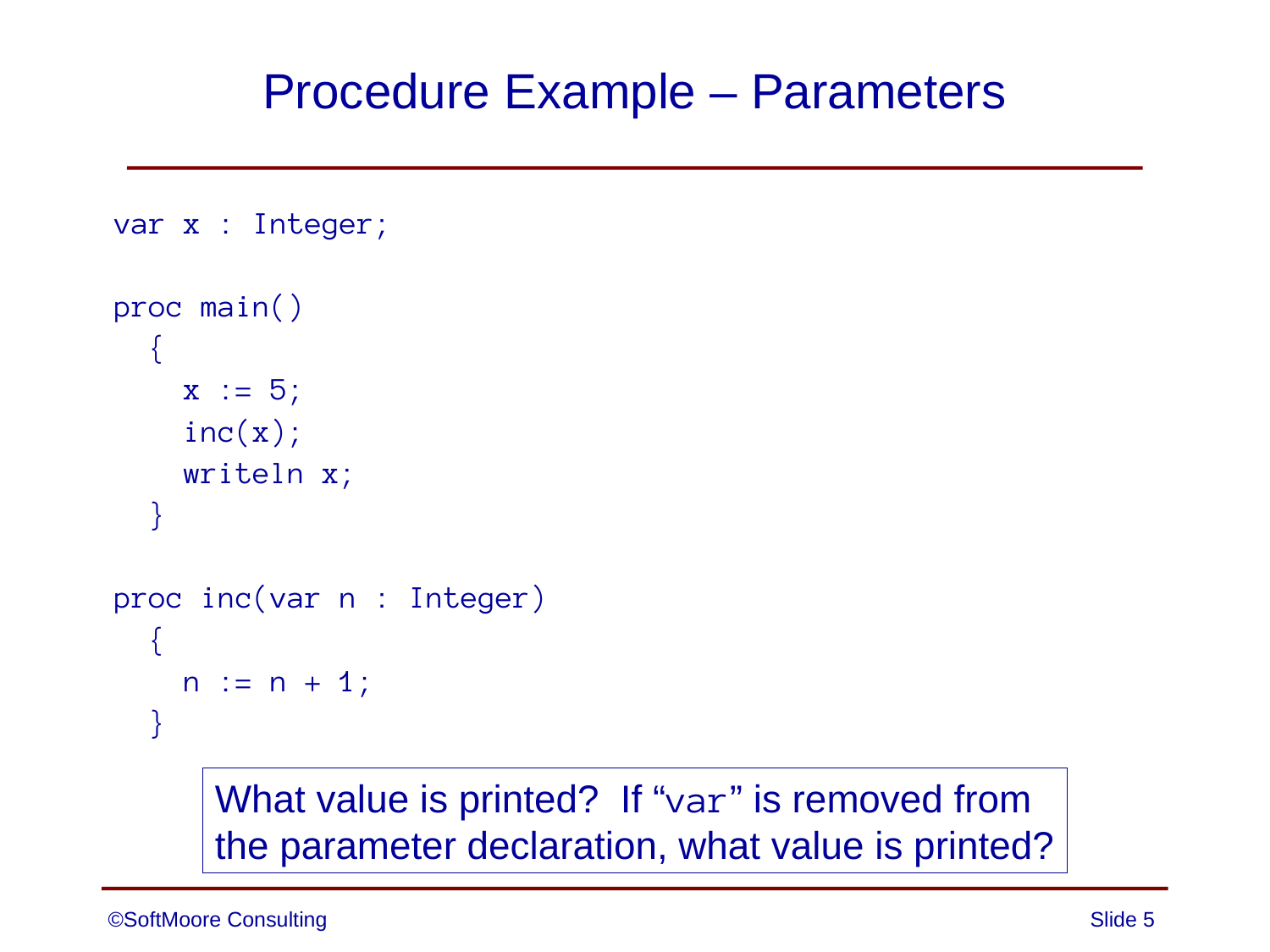

# Procedure Example – Parameters
var x : Integer;

proc main()
  {
    x := 5;
    inc(x);
    writeln x;
  }

proc inc(var n : Integer)
  {
    n := n + 1;
  }
What value is printed?  If “var” is removed from
the parameter declaration, what value is printed?
©SoftMoore Consulting
Slide 5